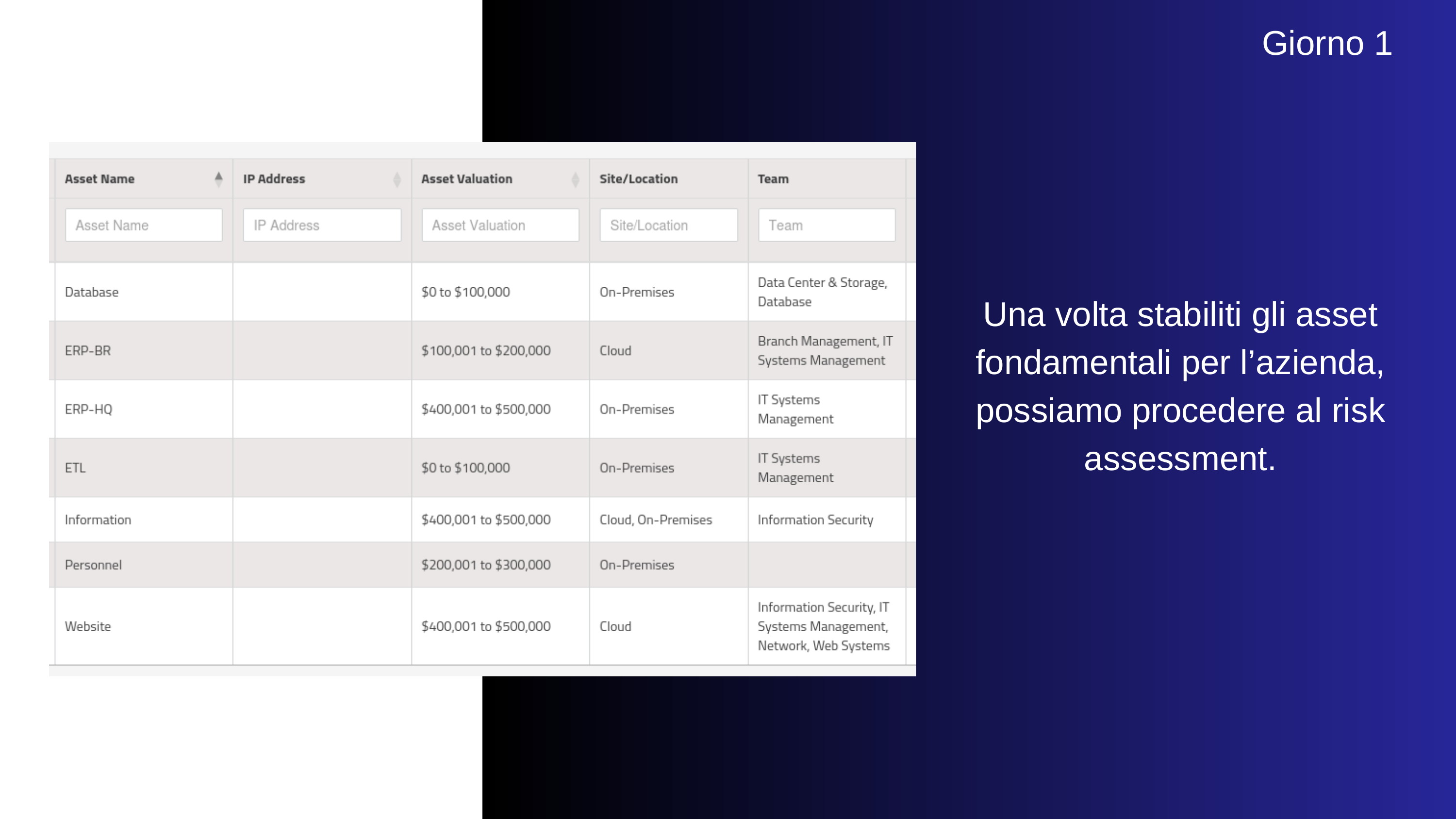

Giorno 1

Una volta stabiliti gli asset fondamentali per l’azienda, possiamo procedere al risk assessment.